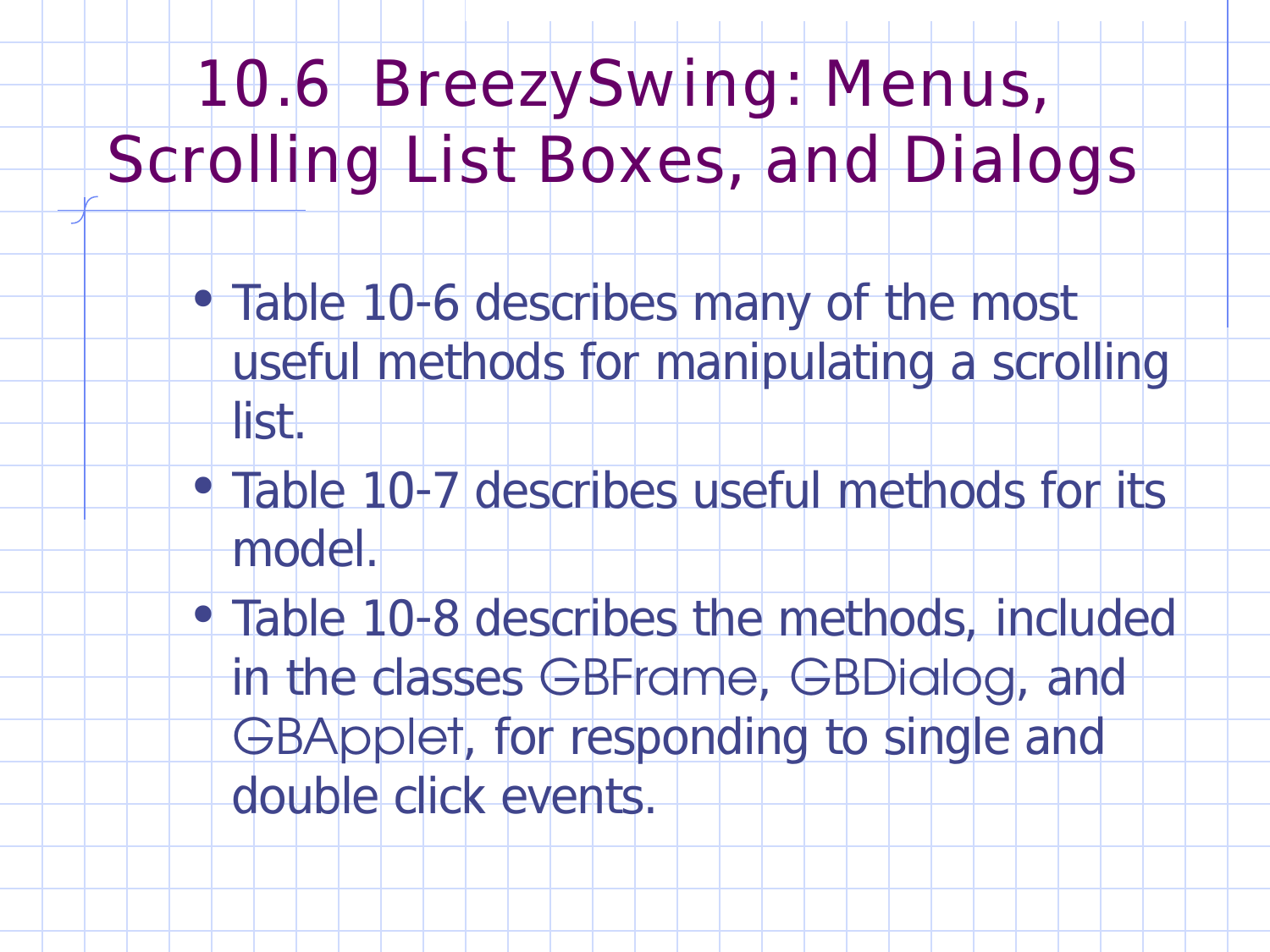

# 10.6  BreezySwing: Menus, Scrolling List Boxes, and Dialogs
Table 10-6 describes many of the most useful methods for manipulating a scrolling list.
Table 10-7 describes useful methods for its model.
Table 10-8 describes the methods, included in the classes GBFrame, GBDialog, and GBApplet, for responding to single and double click events.